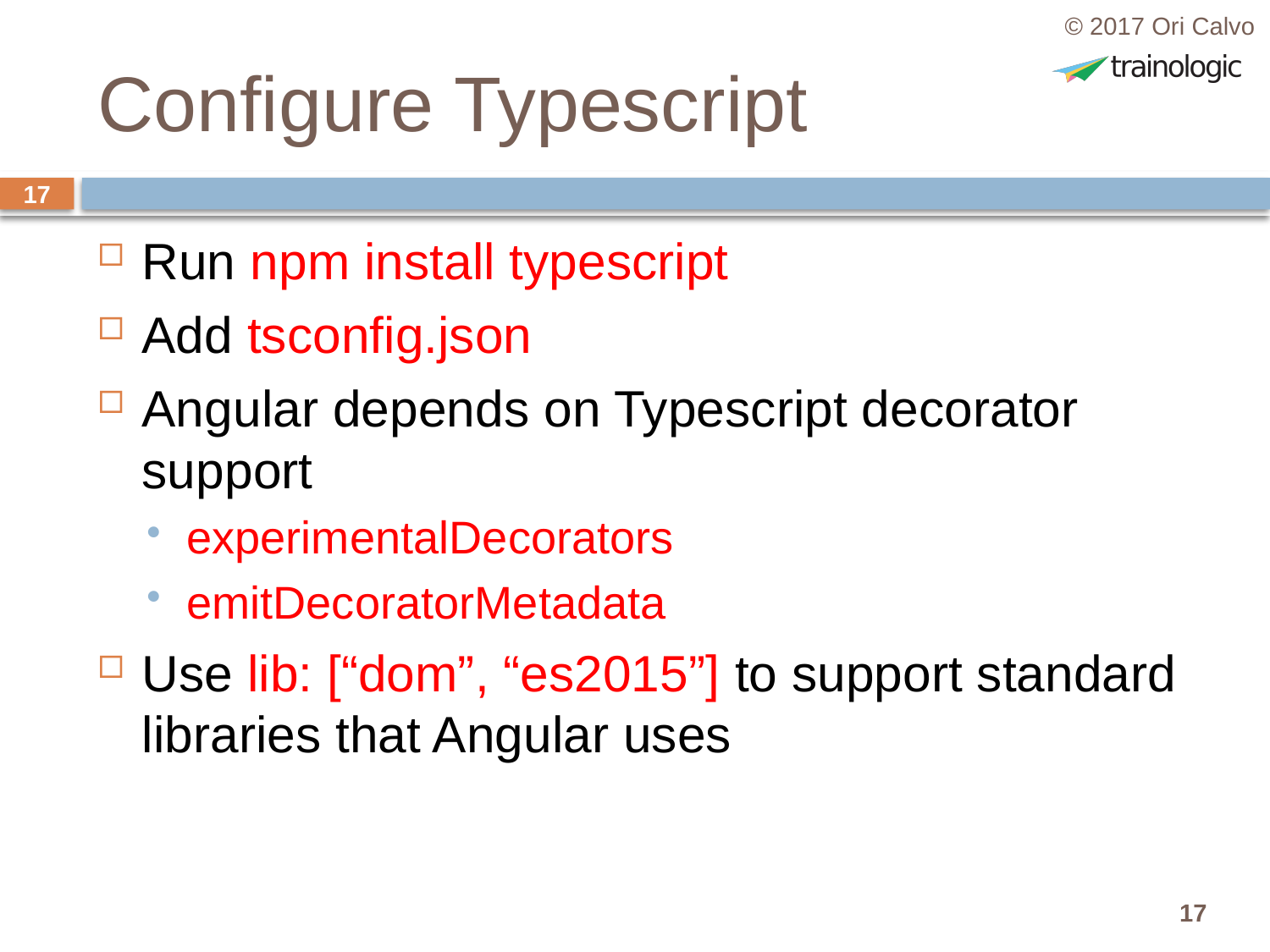

© 2017 Ori Calvo
# Configure Typescript
17
Run npm install typescript
Add tsconfig.json
Angular depends on Typescript decorator support
experimentalDecorators
emitDecoratorMetadata
Use lib: [“dom”, “es2015”] to support standard libraries that Angular uses